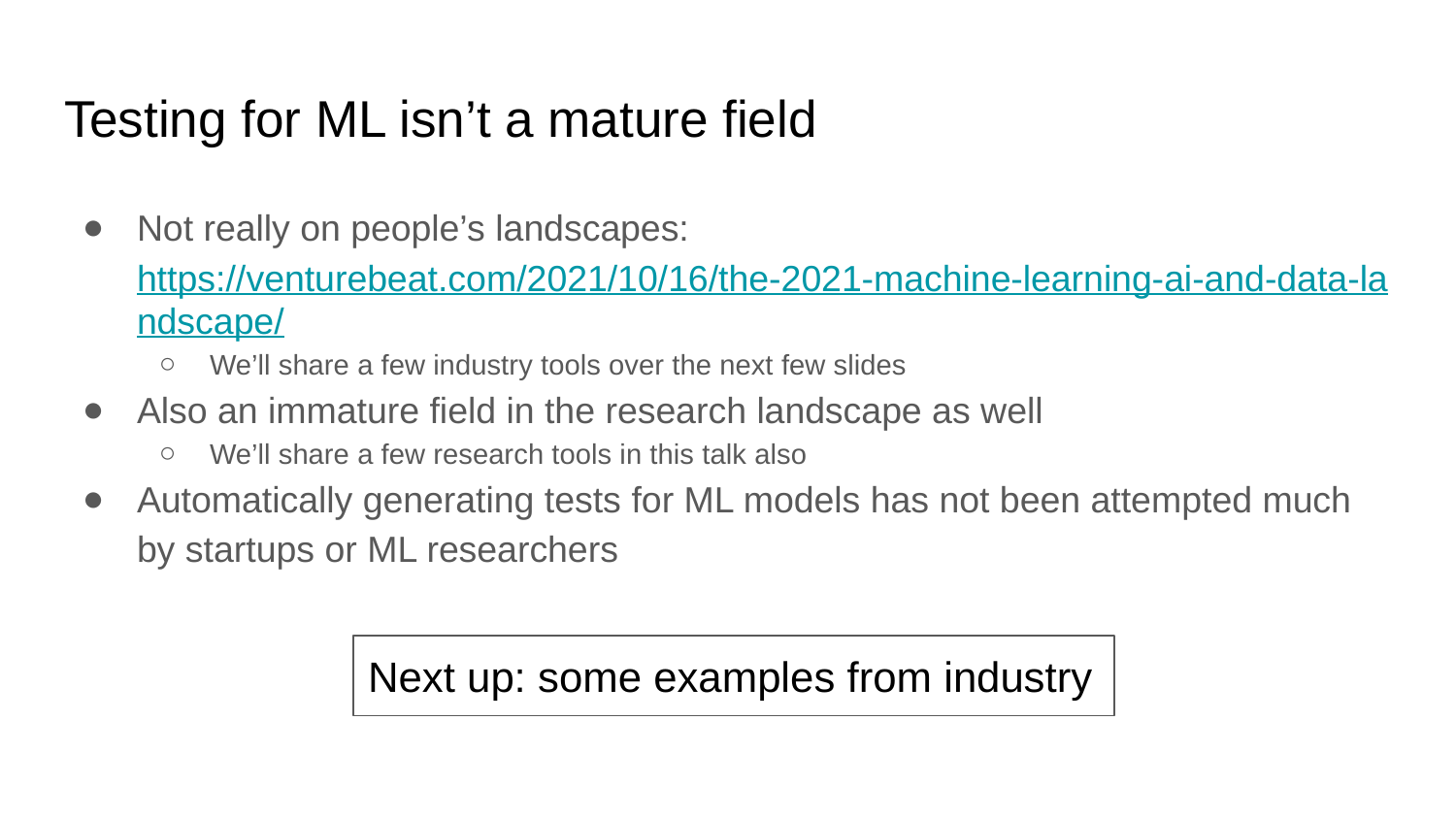

# Testing for ML isn’t a mature field
Not really on people’s landscapes: https://venturebeat.com/2021/10/16/the-2021-machine-learning-ai-and-data-landscape/
We’ll share a few industry tools over the next few slides
Also an immature field in the research landscape as well
We’ll share a few research tools in this talk also
Automatically generating tests for ML models has not been attempted much by startups or ML researchers
Next up: some examples from industry